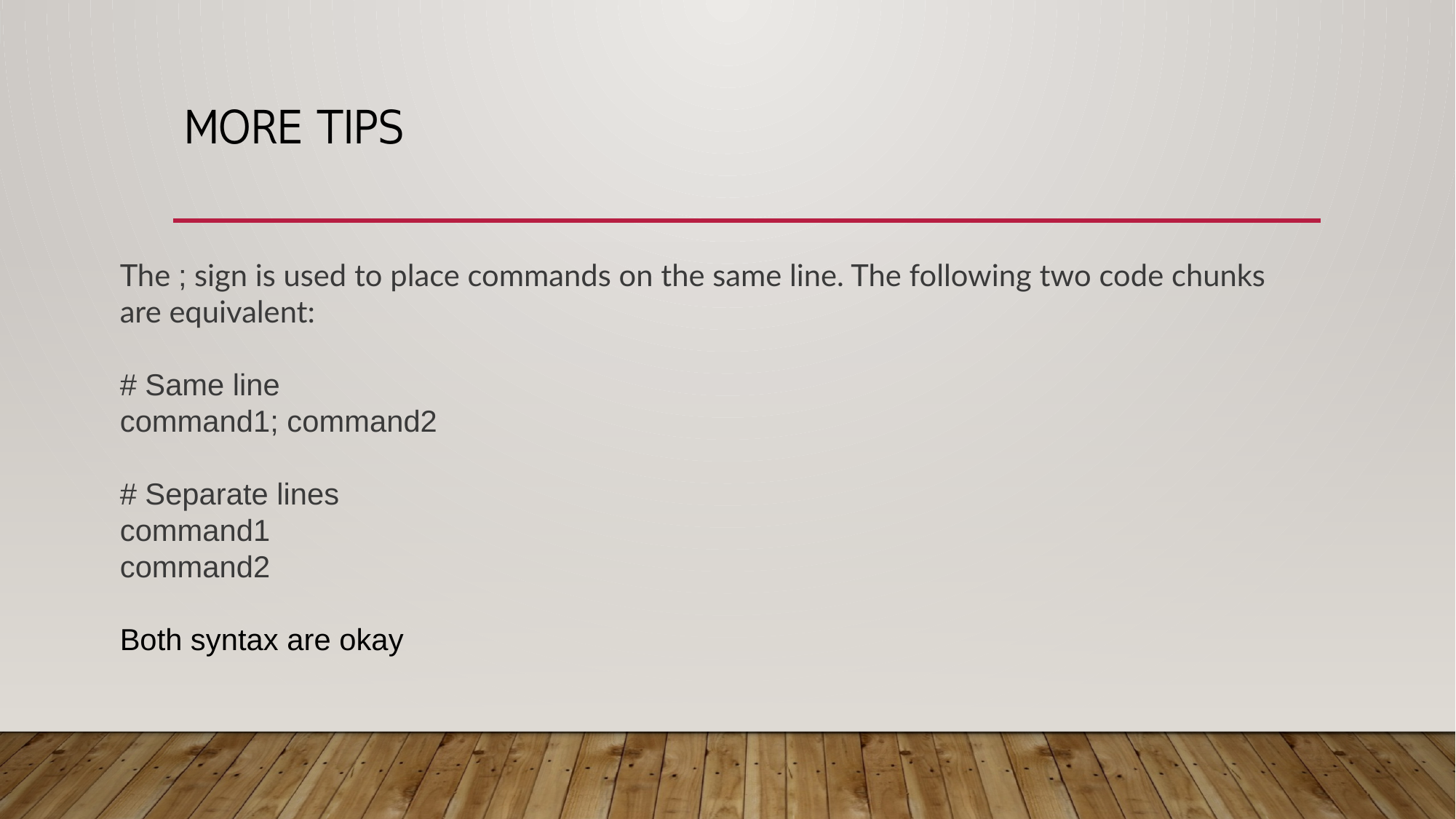

# More Tips
The ; sign is used to place commands on the same line. The following two code chunks are equivalent:

# Same line
command1; command2

# Separate lines
command1
command2

Both syntax are okay